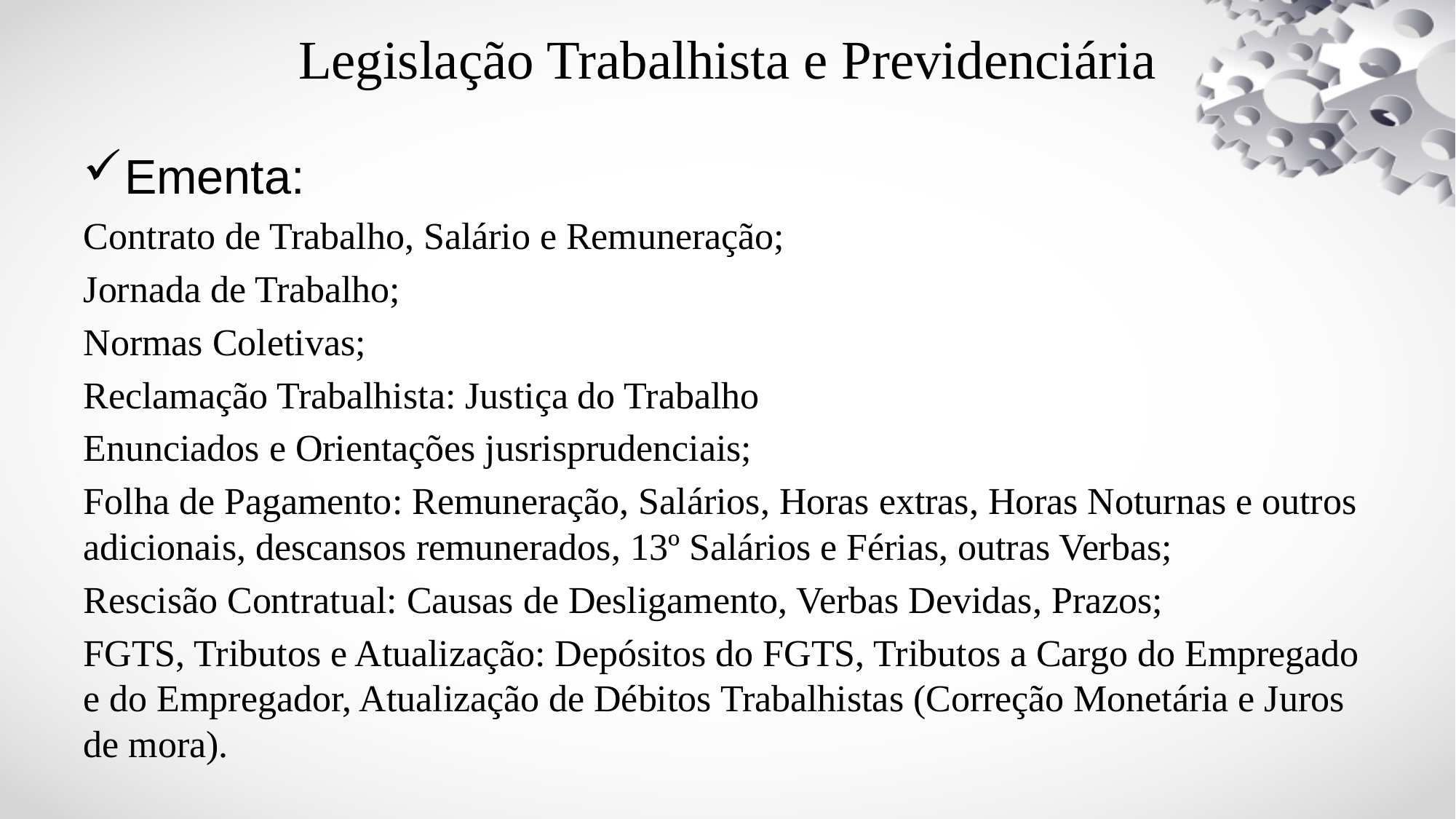

# Legislação Trabalhista e Previdenciária
Ementa:
Contrato de Trabalho, Salário e Remuneração;
Jornada de Trabalho;
Normas Coletivas;
Reclamação Trabalhista: Justiça do Trabalho
Enunciados e Orientações jusrisprudenciais;
Folha de Pagamento: Remuneração, Salários, Horas extras, Horas Noturnas e outros adicionais, descansos remunerados, 13º Salários e Férias, outras Verbas;
Rescisão Contratual: Causas de Desligamento, Verbas Devidas, Prazos;
FGTS, Tributos e Atualização: Depósitos do FGTS, Tributos a Cargo do Empregado e do Empregador, Atualização de Débitos Trabalhistas (Correção Monetária e Juros de mora).